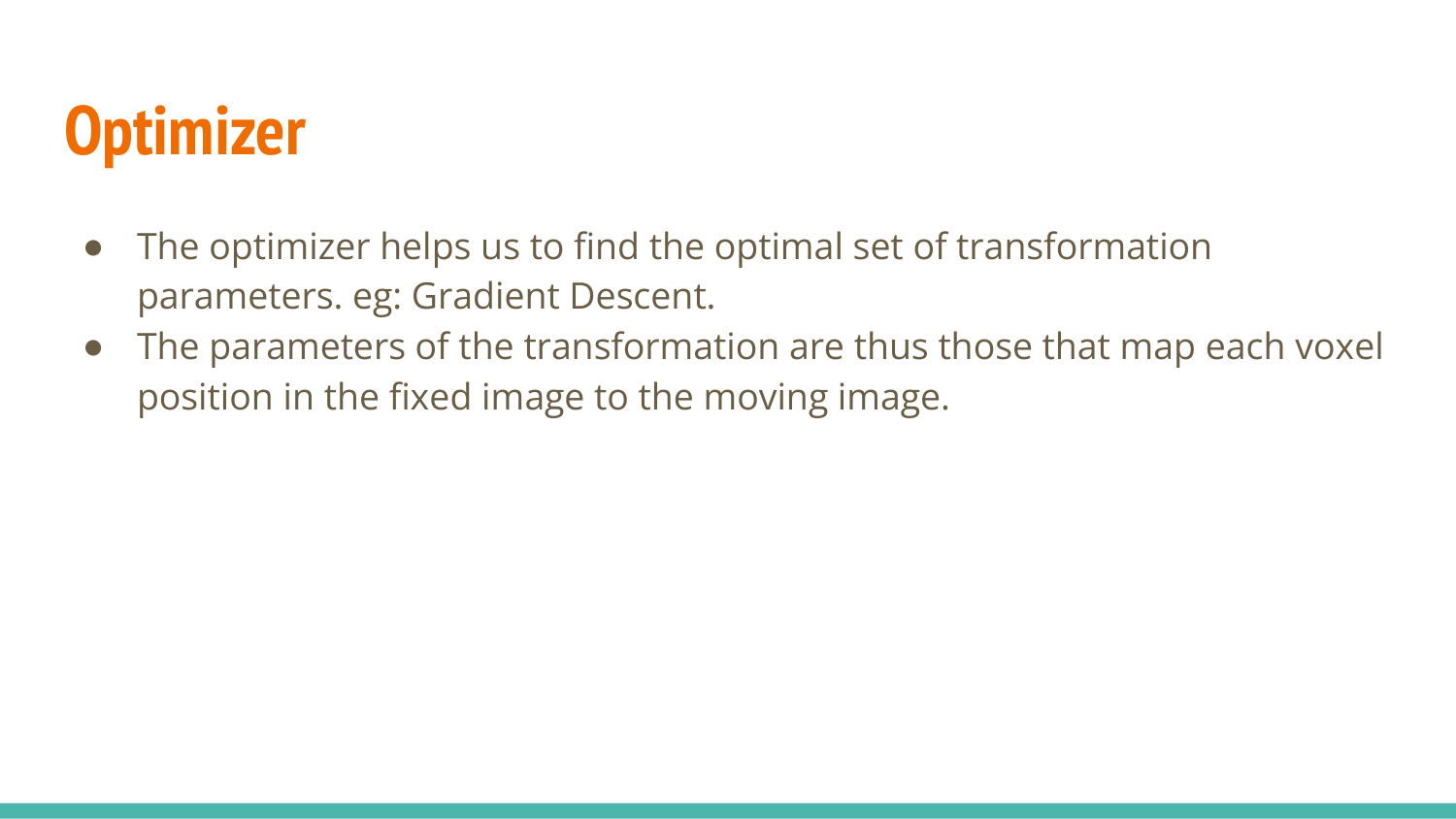

# Optimizer
The optimizer helps us to find the optimal set of transformation parameters. eg: Gradient Descent.
The parameters of the transformation are thus those that map each voxel position in the fixed image to the moving image.